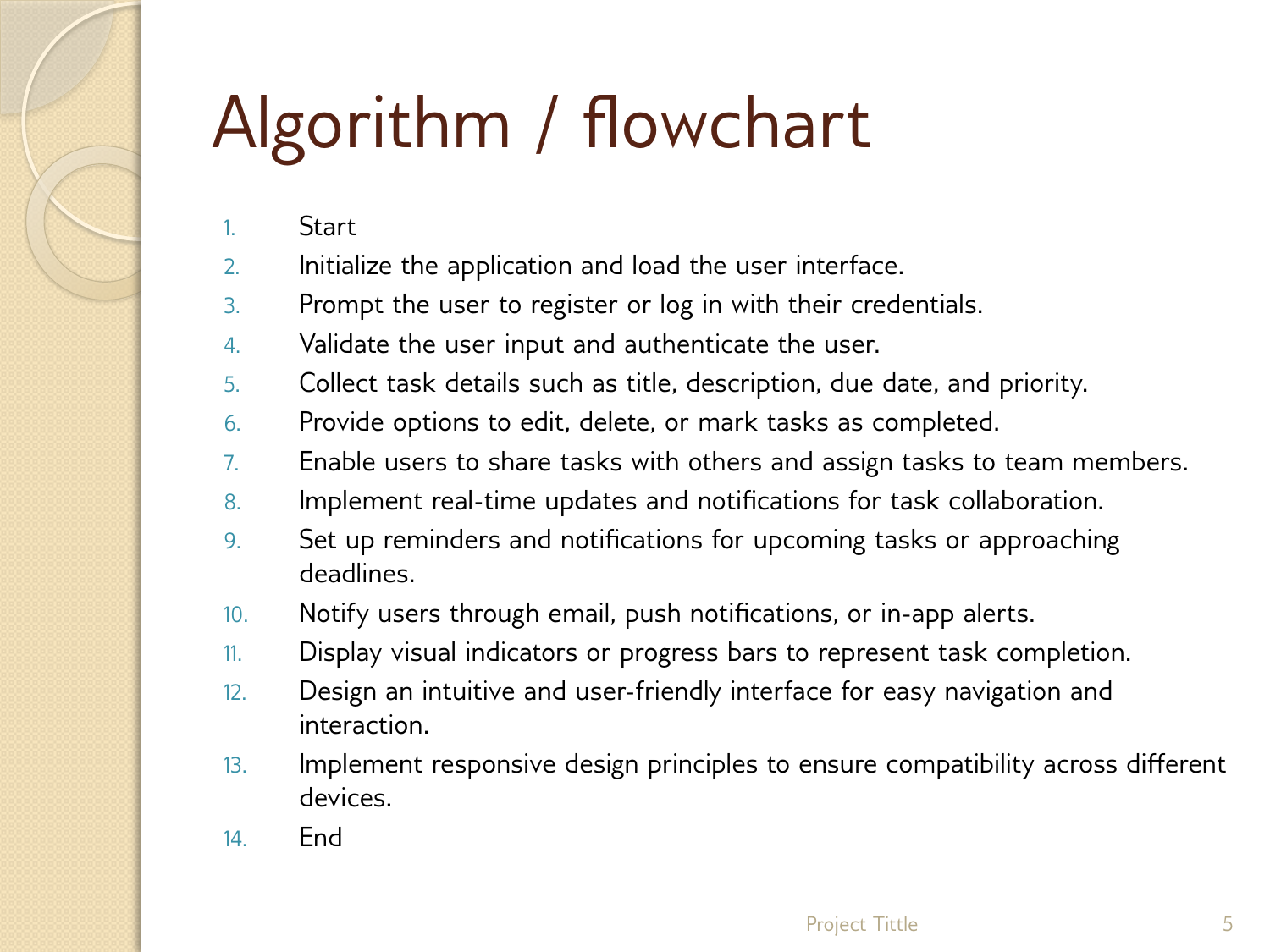

# Algorithm / flowchart
Start
Initialize the application and load the user interface.
Prompt the user to register or log in with their credentials.
Validate the user input and authenticate the user.
Collect task details such as title, description, due date, and priority.
Provide options to edit, delete, or mark tasks as completed.
Enable users to share tasks with others and assign tasks to team members.
Implement real-time updates and notifications for task collaboration.
Set up reminders and notifications for upcoming tasks or approaching deadlines.
Notify users through email, push notifications, or in-app alerts.
Display visual indicators or progress bars to represent task completion.
Design an intuitive and user-friendly interface for easy navigation and interaction.
Implement responsive design principles to ensure compatibility across different devices.
End
Project Tittle
5